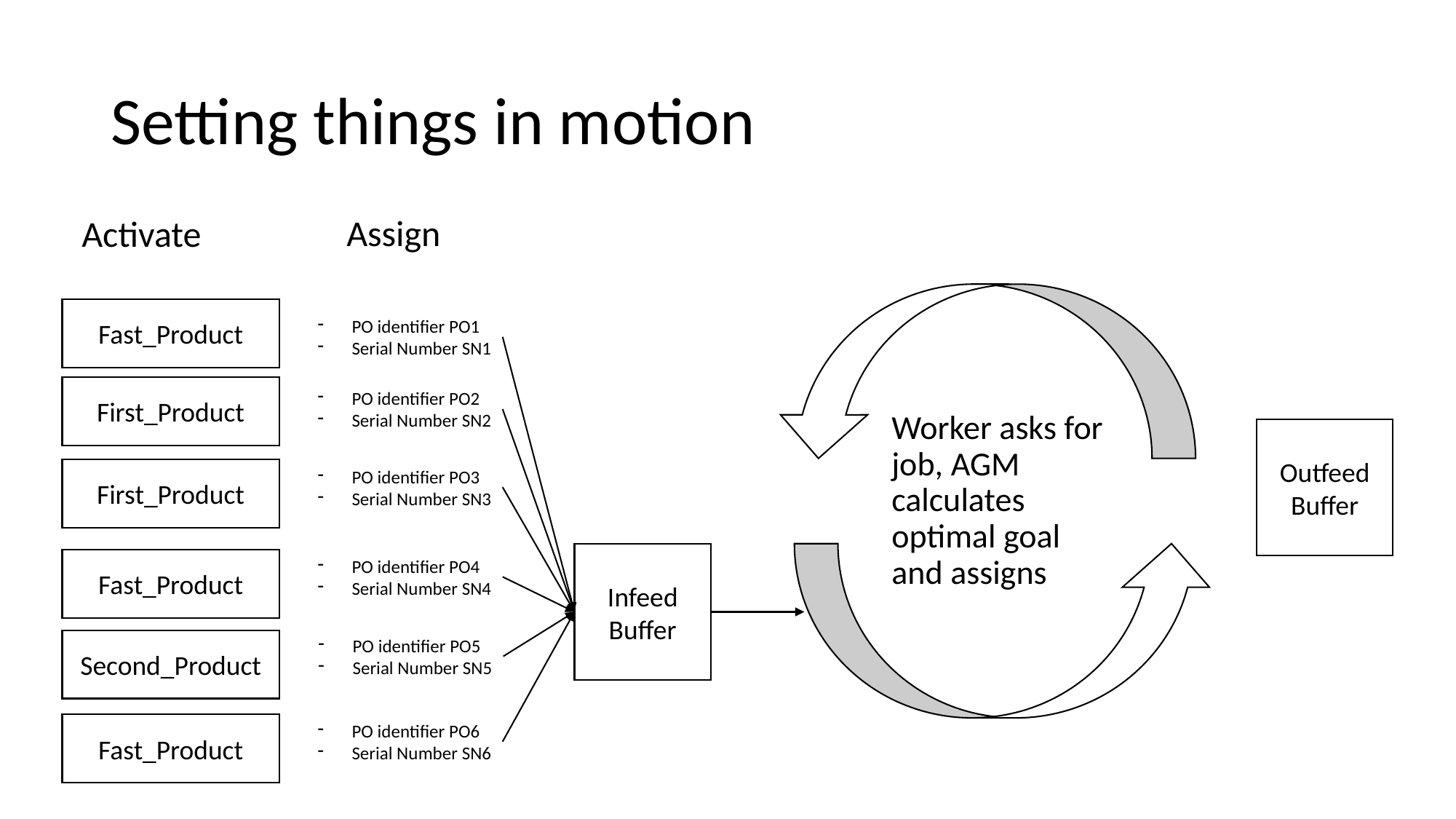

# Setting things in motion

Assign
Activate
Fast_Product
PO identifier PO1
Serial Number SN1
First_Product
PO identifier PO2
Serial Number SN2
Worker asks for job, AGM calculates optimal goal and assigns
Outfeed Buffer

First_Product
PO identifier PO3
Serial Number SN3
Infeed Buffer
Fast_Product
PO identifier PO4
Serial Number SN4
PO identifier PO5
Serial Number SN5
Second_Product
Fast_Product
PO identifier PO6
Serial Number SN6